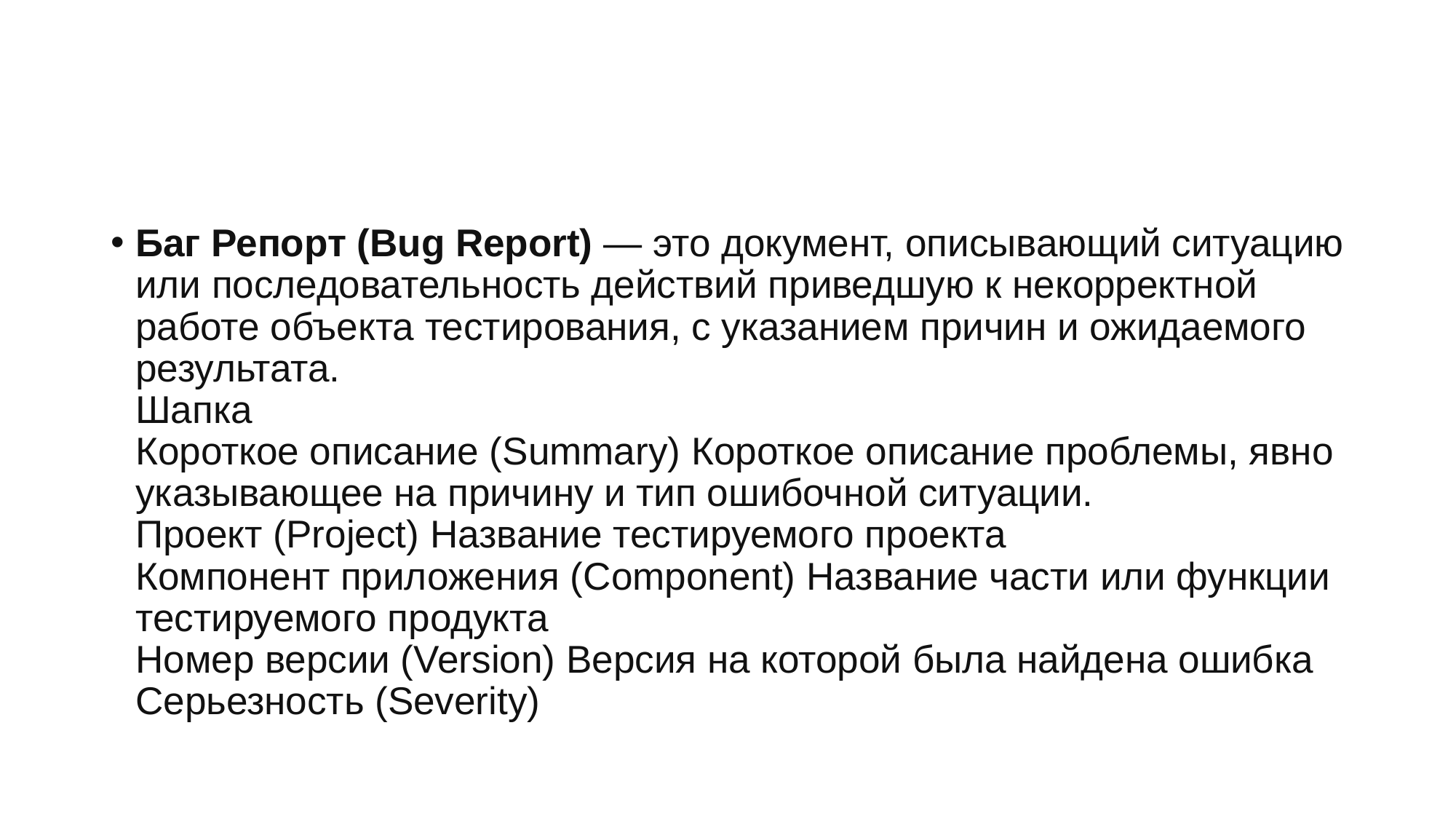

#
Баг Репорт (Bug Report) — это документ, описывающий ситуацию или последовательность действий приведшую к некорректной работе объекта тестирования, с указанием причин и ожидаемого результата.
Шапка
Короткое описание (Summary) Короткое описание проблемы, явно указывающее на причину и тип ошибочной ситуации.
Проект (Project) Название тестируемого проекта
Компонент приложения (Component) Название части или функции тестируемого продукта
Номер версии (Version) Версия на которой была найдена ошибка
Серьезность (Severity)